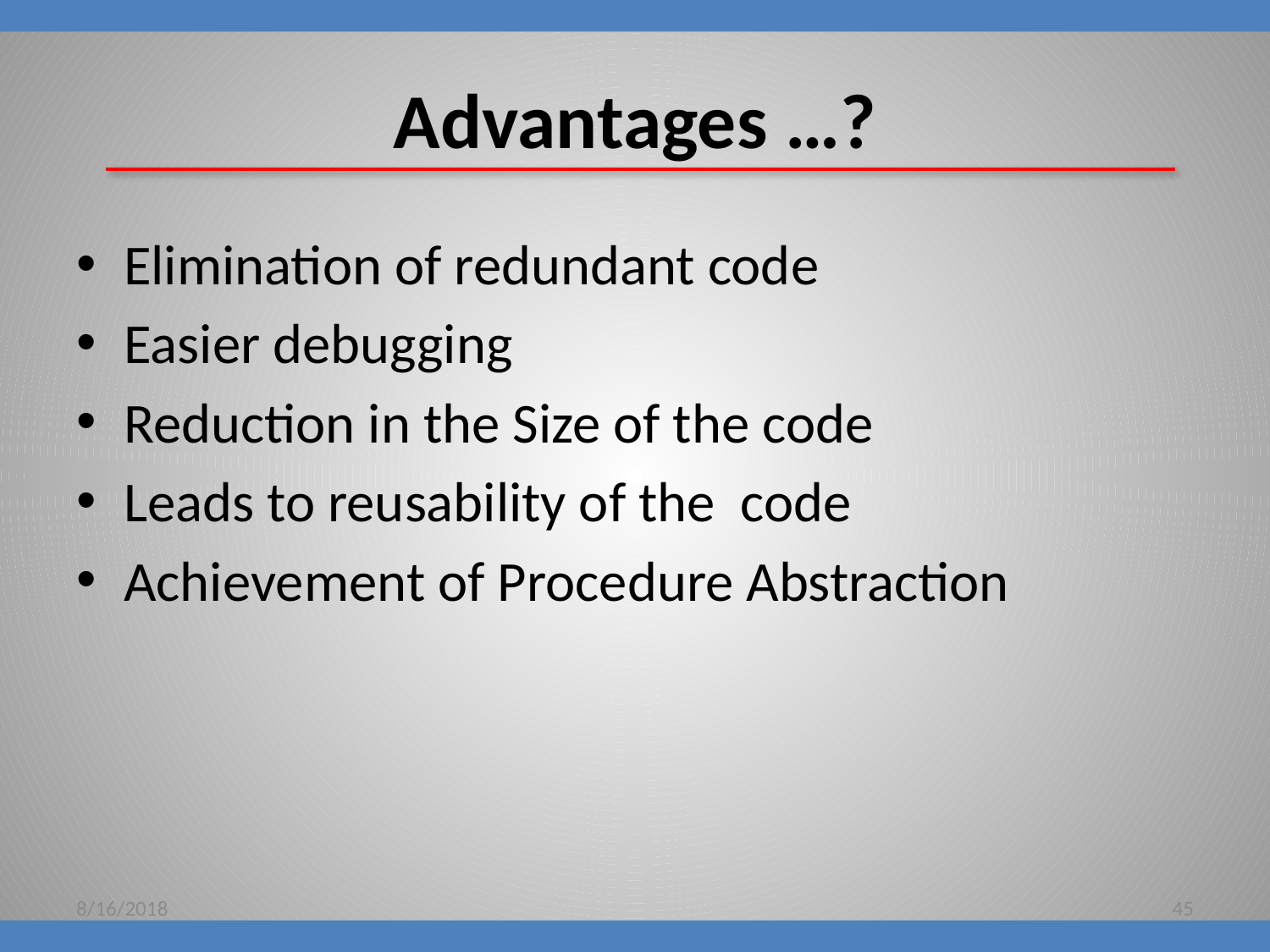

# Advantages …?
Elimination of redundant code
Easier debugging
Reduction in the Size of the code
Leads to reusability of the  code
Achievement of Procedure Abstraction
8/16/2018
45